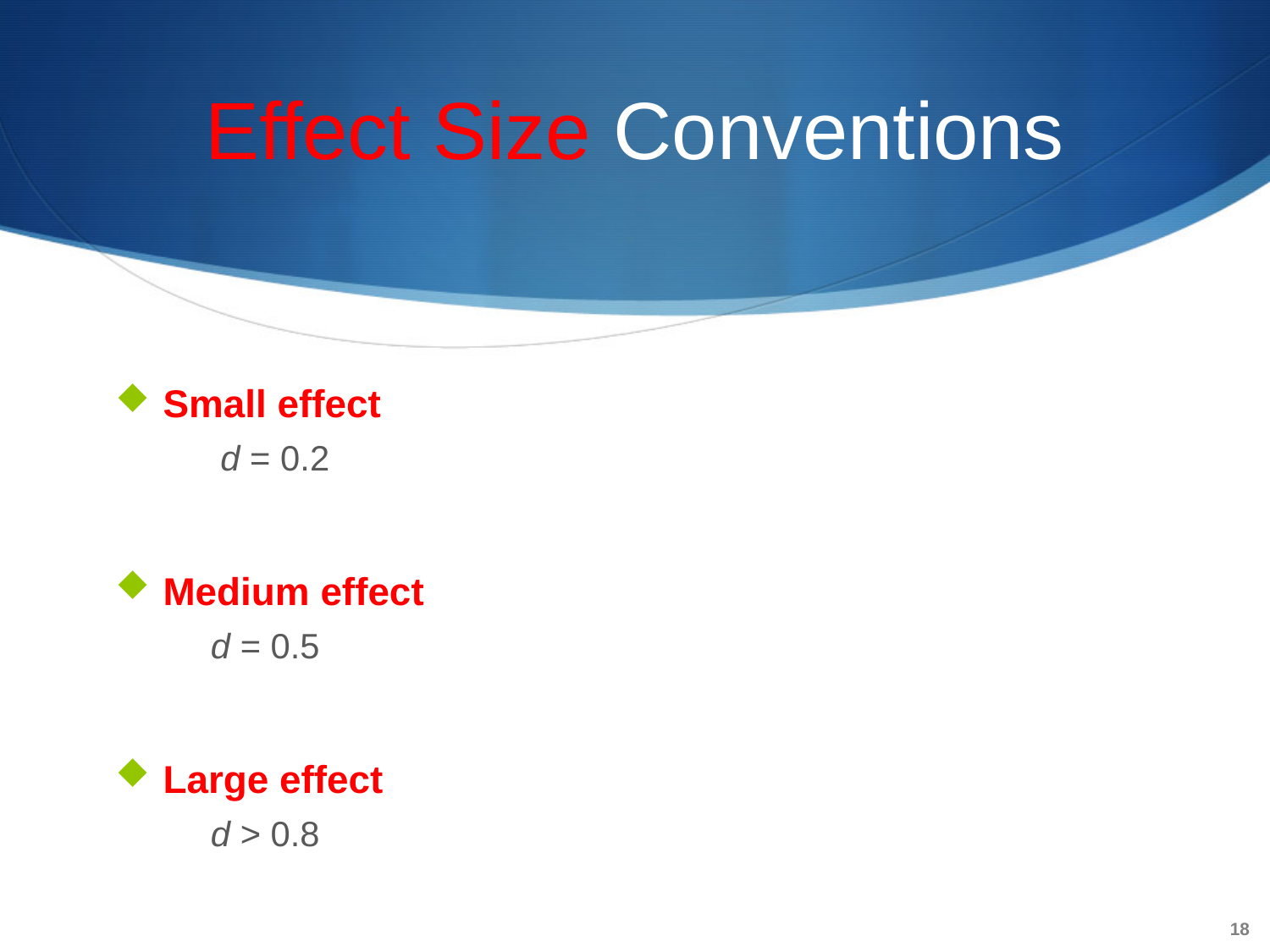

# Effect Size Conventions
Small effect
	 d = 0.2

Medium effect
	d = 0.5

Large effect
	d > 0.8
18